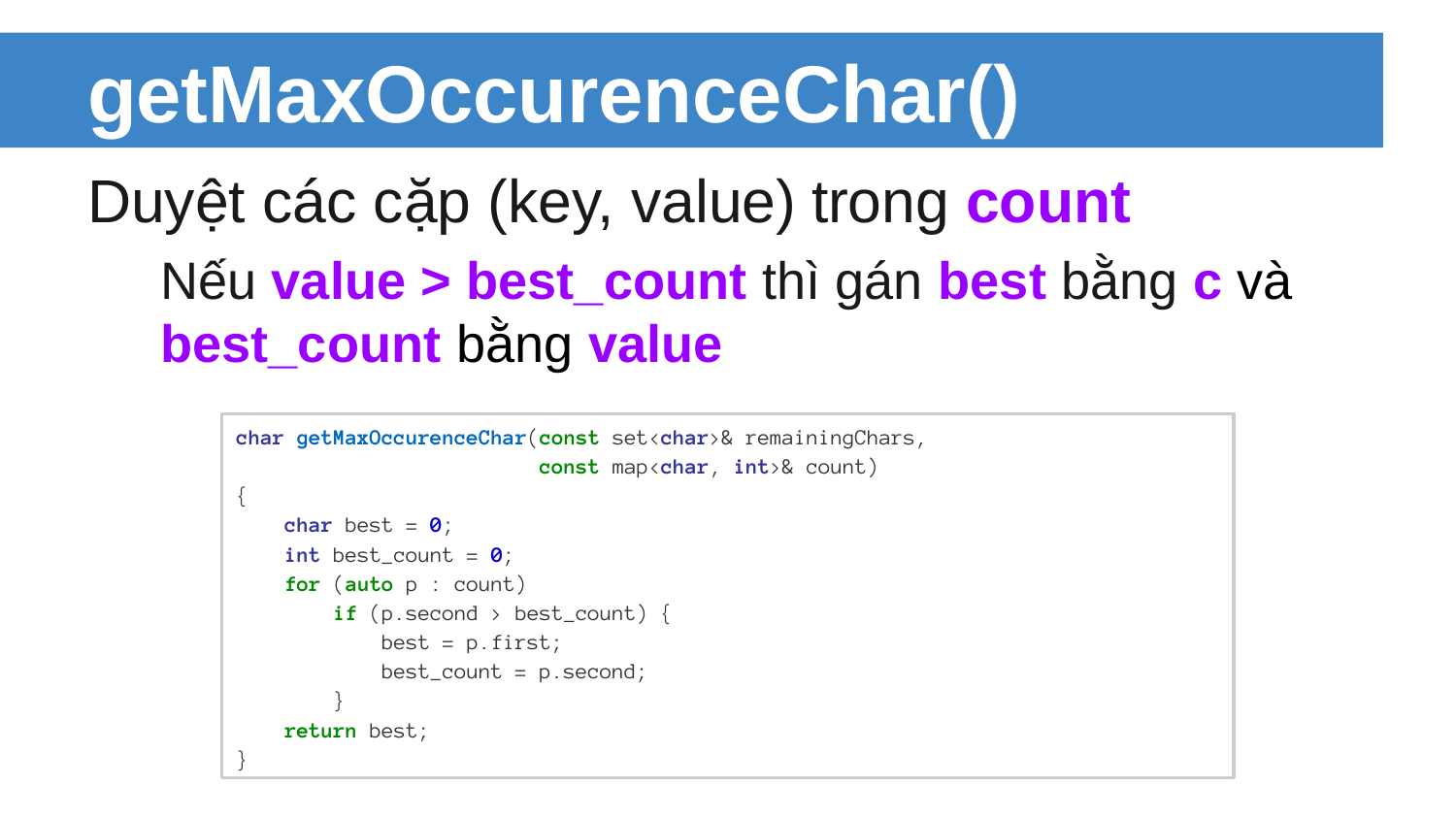

# getMaxOccurenceChar()
Duyệt các cặp (key, value) trong count
Nếu value > best_count thì gán best bằng c và best_count bằng value

char getMaxOccurenceChar(const set<char>& remainingChars,
                         const map<char, int>& count)
{
    char best = 0;
    int best_count = 0;
    for (auto p : count)
        if (p.second > best_count) {
            best = p.first;
            best_count = p.second;
        }
    return best;
}